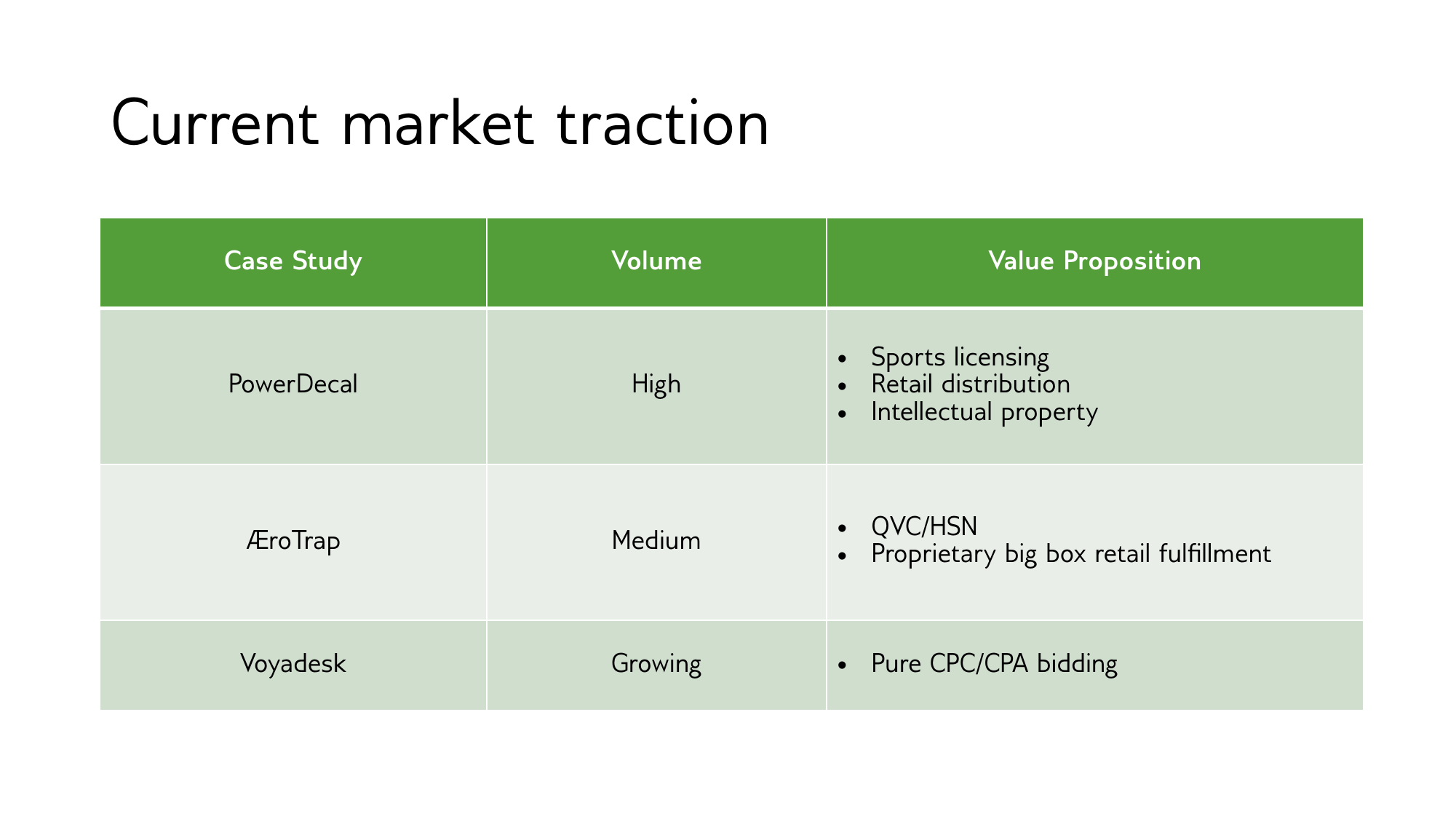

# Current market traction
| Case Study | Volume | Value Proposition |
| --- | --- | --- |
| PowerDecal | High | Sports licensing Retail distribution Intellectual property |
| AeroTrap | Medium | QVC/HSN Proprietary big box retail fulfillment |
| Voyadesk | Growing | Pure CPC/CPA bidding |